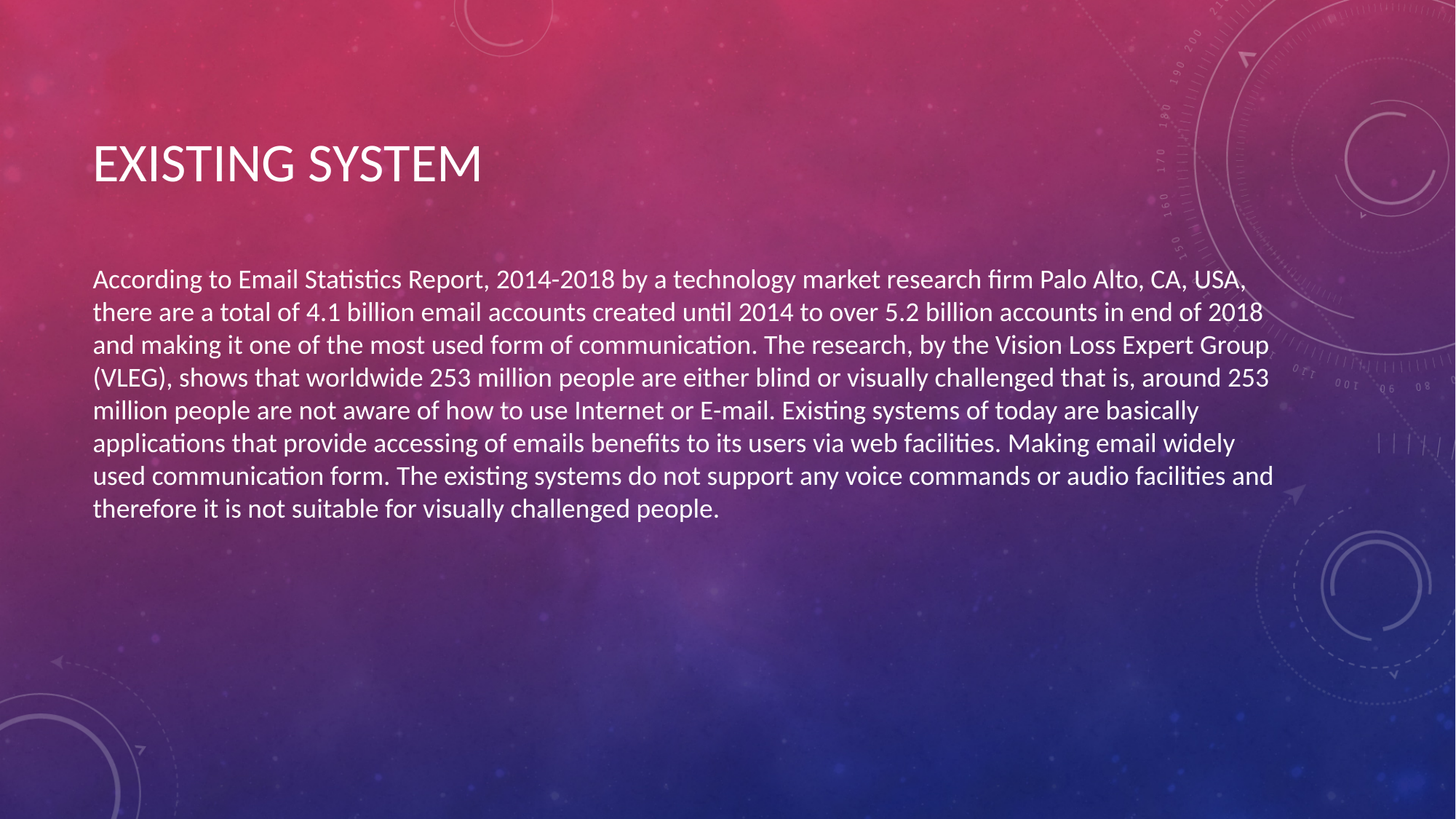

# Existing system
According to Email Statistics Report, 2014-2018 by a technology market research firm Palo Alto, CA, USA, there are a total of 4.1 billion email accounts created until 2014 to over 5.2 billion accounts in end of 2018 and making it one of the most used form of communication. The research, by the Vision Loss Expert Group (VLEG), shows that worldwide 253 million people are either blind or visually challenged that is, around 253 million people are not aware of how to use Internet or E-mail. Existing systems of today are basically applications that provide accessing of emails benefits to its users via web facilities. Making email widely used communication form. The existing systems do not support any voice commands or audio facilities and therefore it is not suitable for visually challenged people.